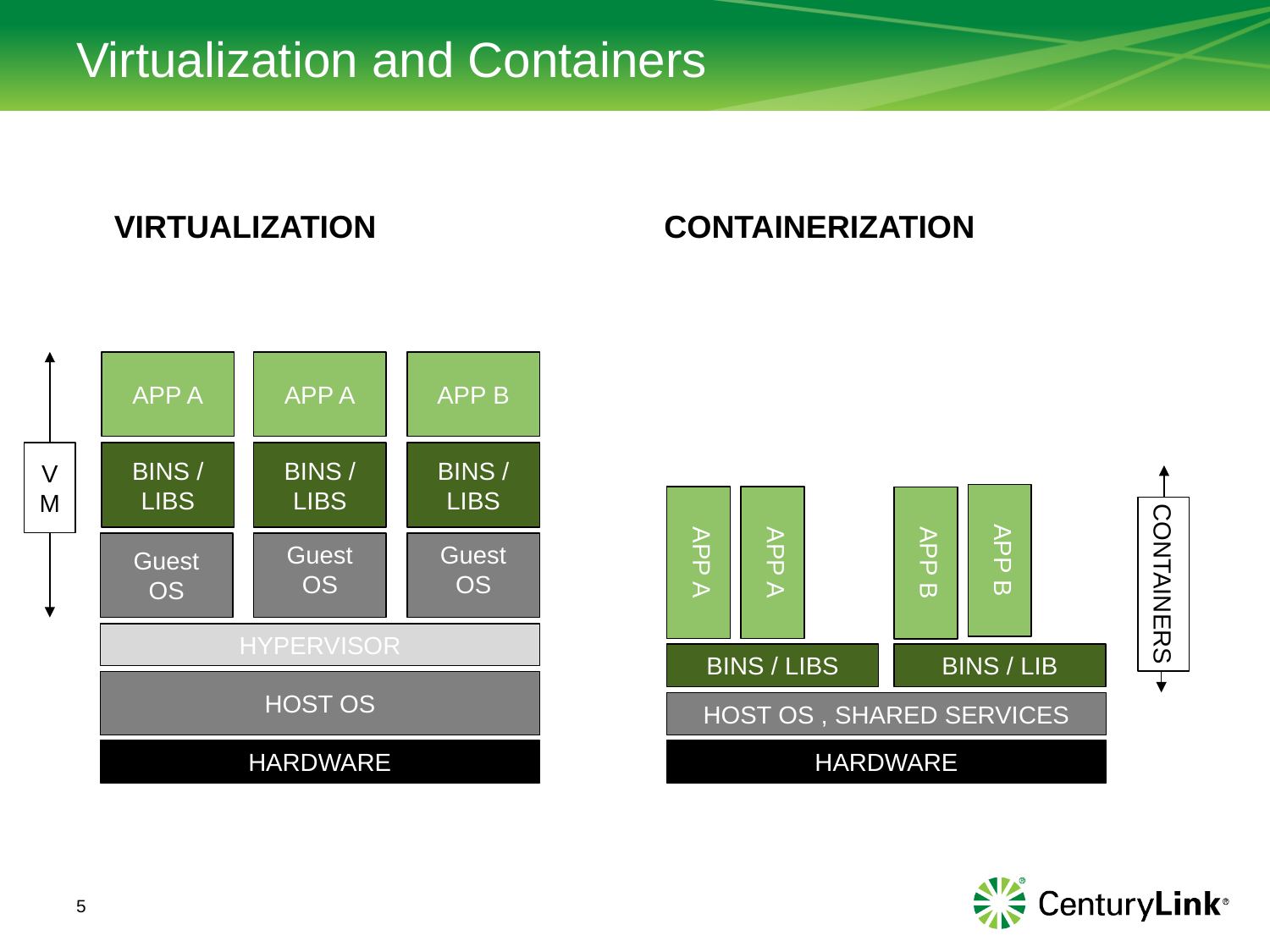

# Virtualization and Containers
VIRTUALIZATION
CONTAINERIZATION
APP A
APP A
APP B
VM
BINS / LIBS
BINS / LIBS
BINS / LIBS
APP B
APP A
APP A
APP B
CONTAINERS
Guest OS
Guest OS

Guest OS

HYPERVISOR
BINS / LIBS
BINS / LIB
HOST OS
HOST OS , SHARED SERVICES
HARDWARE
HARDWARE
5